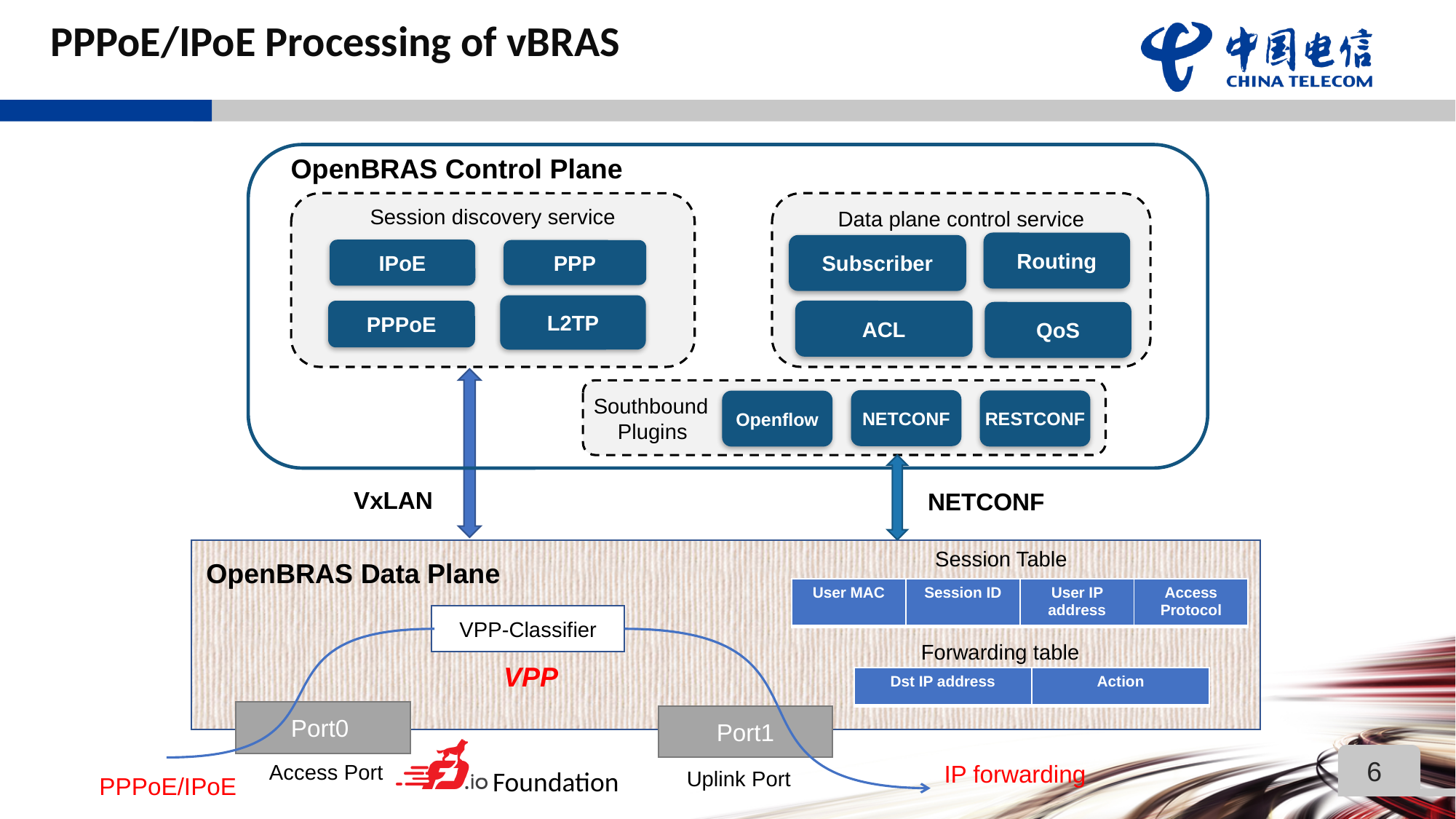

PPPoE/IPoE Processing of vBRAS

OpenBRAS Control Plane

Session discovery service

Data plane control service

Routing
Subscriber
IPoE
PPP
L2TP
PPPoE
ACL
QoS

Southbound
    Plugins
NETCONF
RESTCONF
Openflow

VxLAN

OpenBRAS Data Plane

Session Table
| User MAC | Session ID | User IP address | Access Protocol |
| --- | --- | --- | --- |
VPP-Classifier
Forwarding table
VPP
| Dst IP address | Action |
| --- | --- |
Port0
Port1
Access Port
IP forwarding
Uplink Port
PPPoE/IPoE
NETCONF